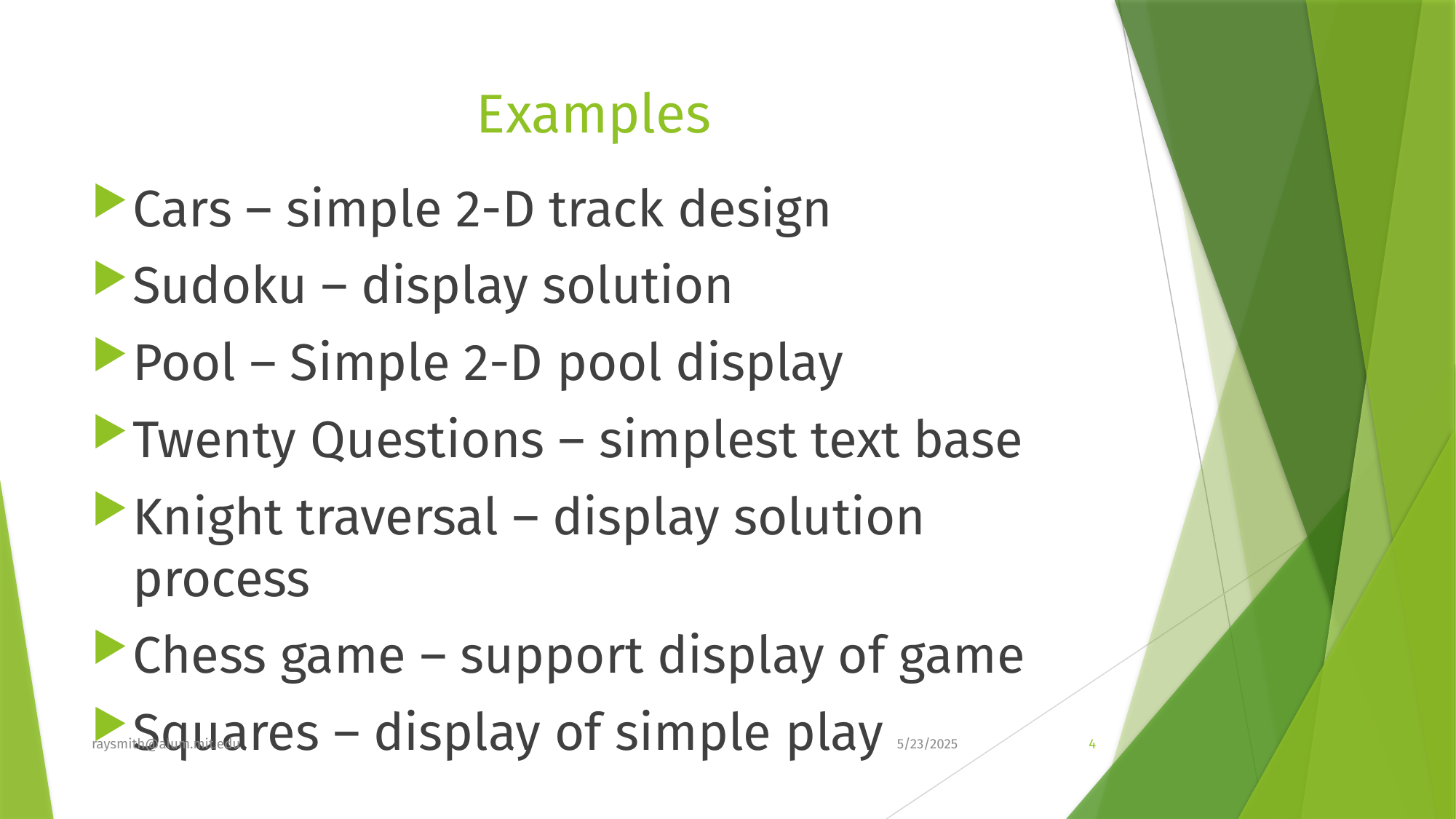

# Examples
Cars – simple 2-D track design
Sudoku – display solution
Pool – Simple 2-D pool display
Twenty Questions – simplest text base
Knight traversal – display solution process
Chess game – support display of game
Squares – display of simple play
raysmith@alum.mit.edu
5/23/2025
4